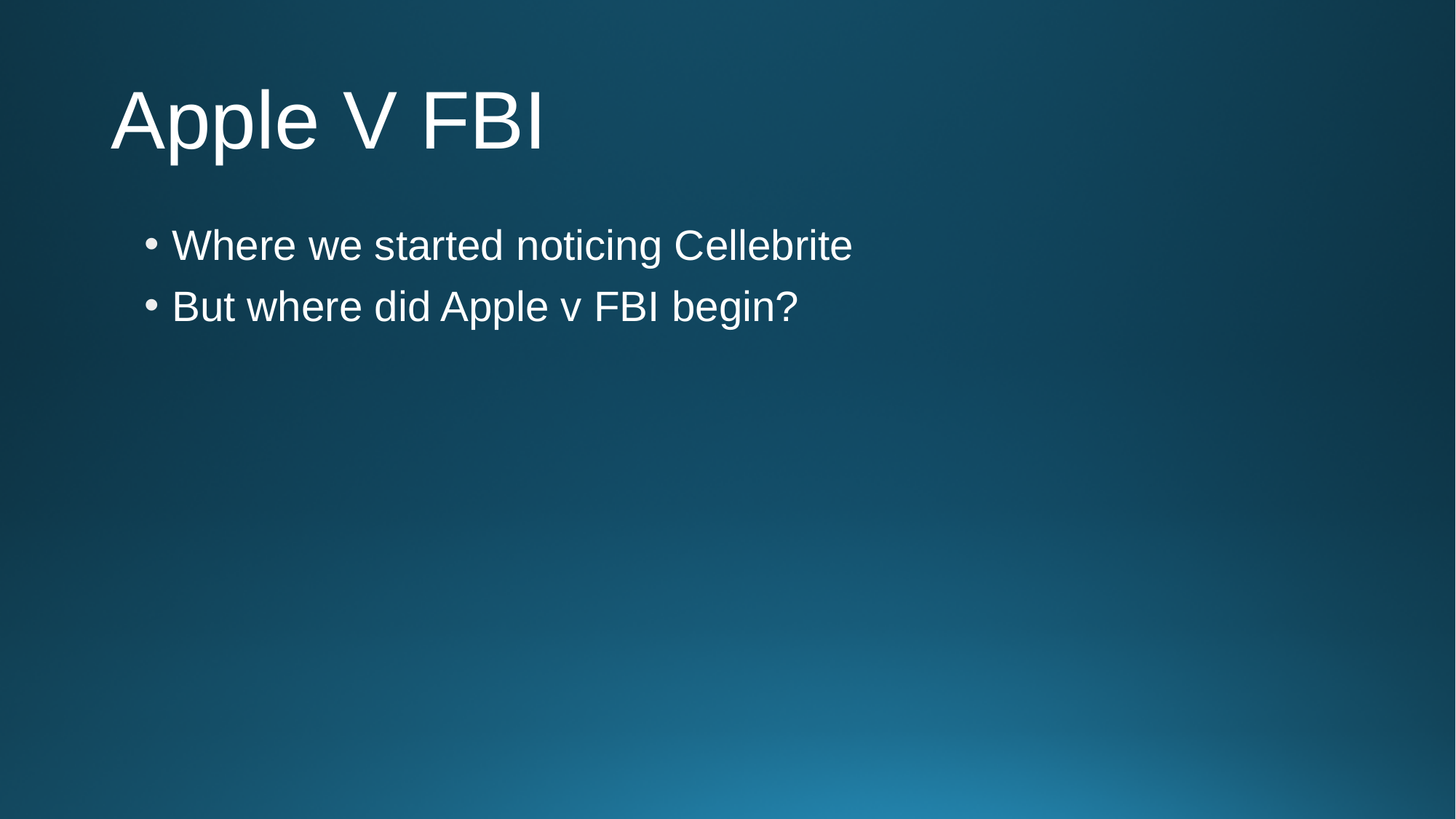

# Apple V FBI
Where we started noticing Cellebrite
But where did Apple v FBI begin?